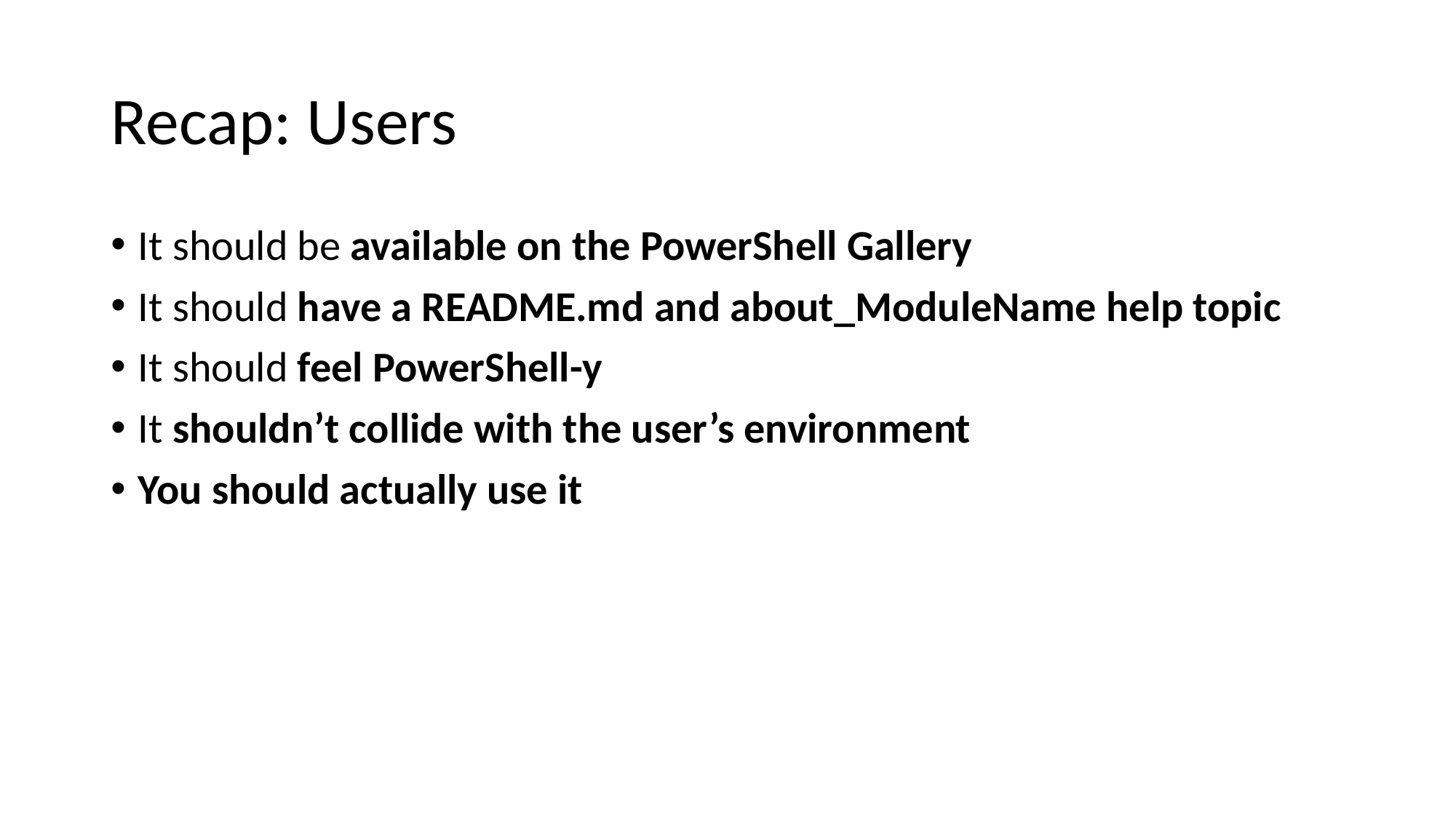

# Recap: Users
It should be available on the PowerShell Gallery
It should have a README.md and about_ModuleName help topic
It should feel PowerShell-y
It shouldn’t collide with the user’s environment
You should actually use it